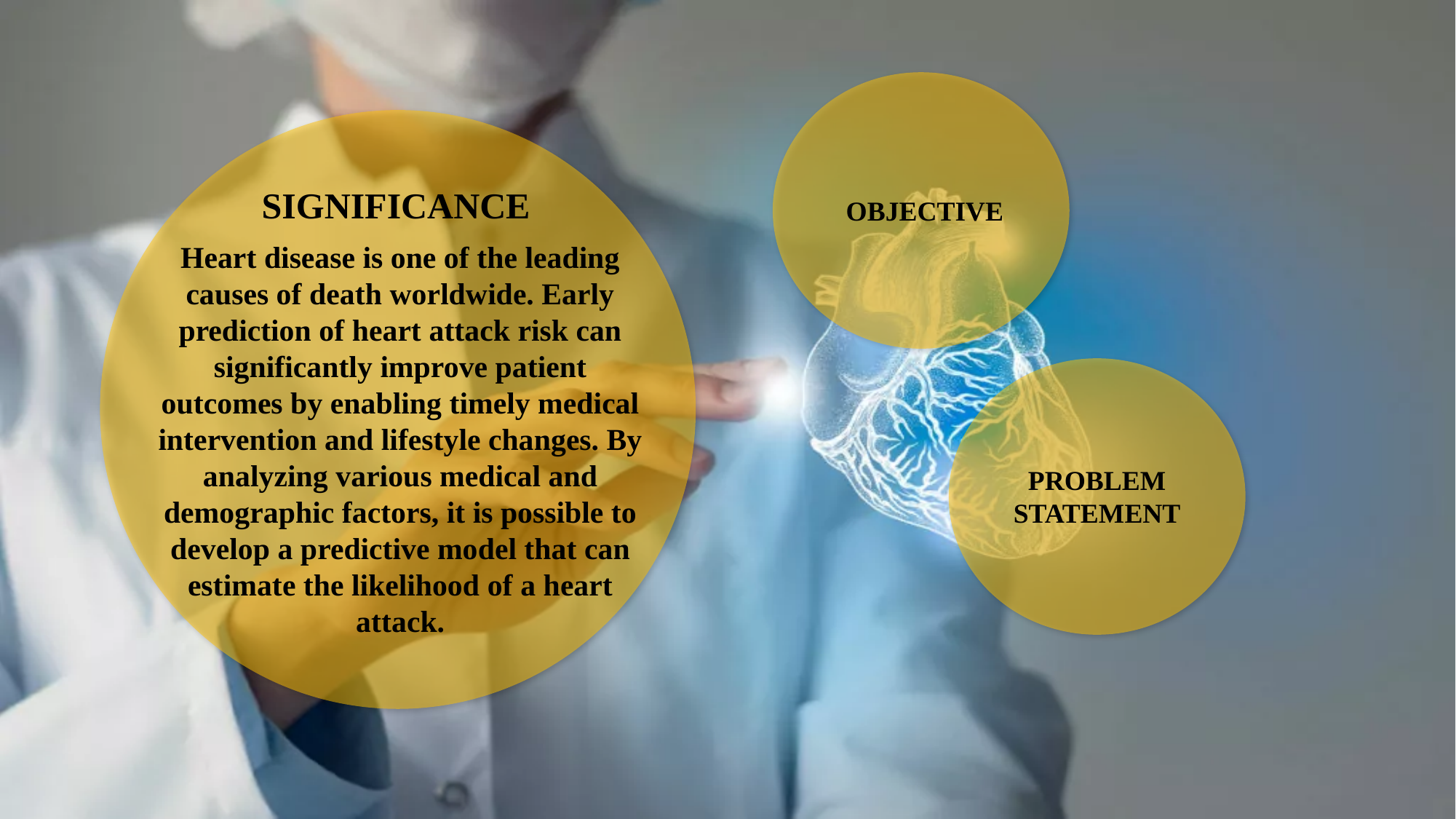

SIGNIFICANCE
OBJECTIVE
Heart disease is one of the leading causes of death worldwide. Early prediction of heart attack risk can significantly improve patient outcomes by enabling timely medical intervention and lifestyle changes. By analyzing various medical and demographic factors, it is possible to develop a predictive model that can estimate the likelihood of a heart attack.

PROBLEM STATEMENT